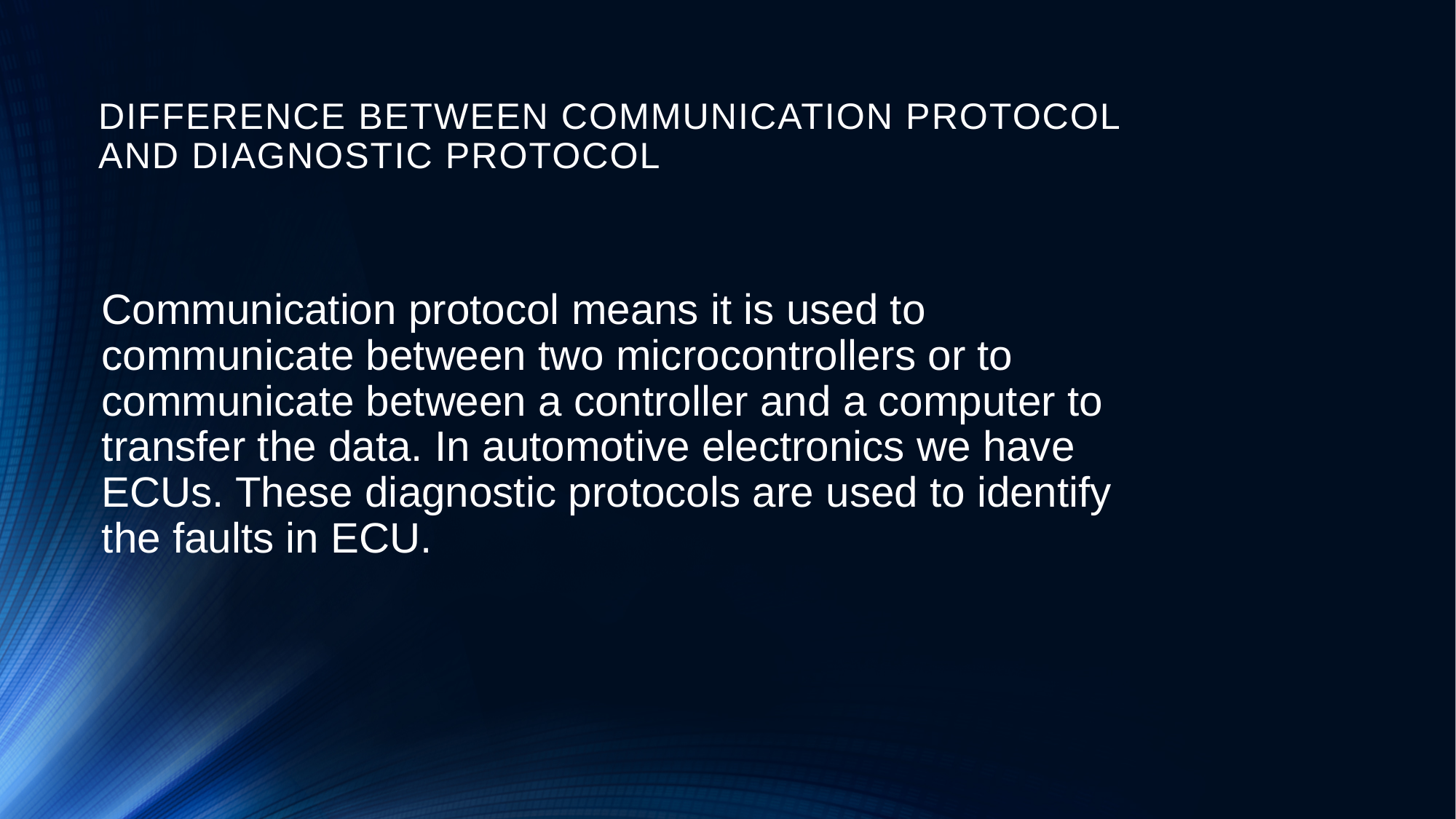

# DIFFERENCE BETWEEN COMMUNICATION PROTOCOL AND DIAGNOSTIC PROTOCOL
Communication protocol means it is used to communicate between two microcontrollers or to communicate between a controller and a computer to transfer the data. In automotive electronics we have ECUs. These diagnostic protocols are used to identify the faults in ECU.